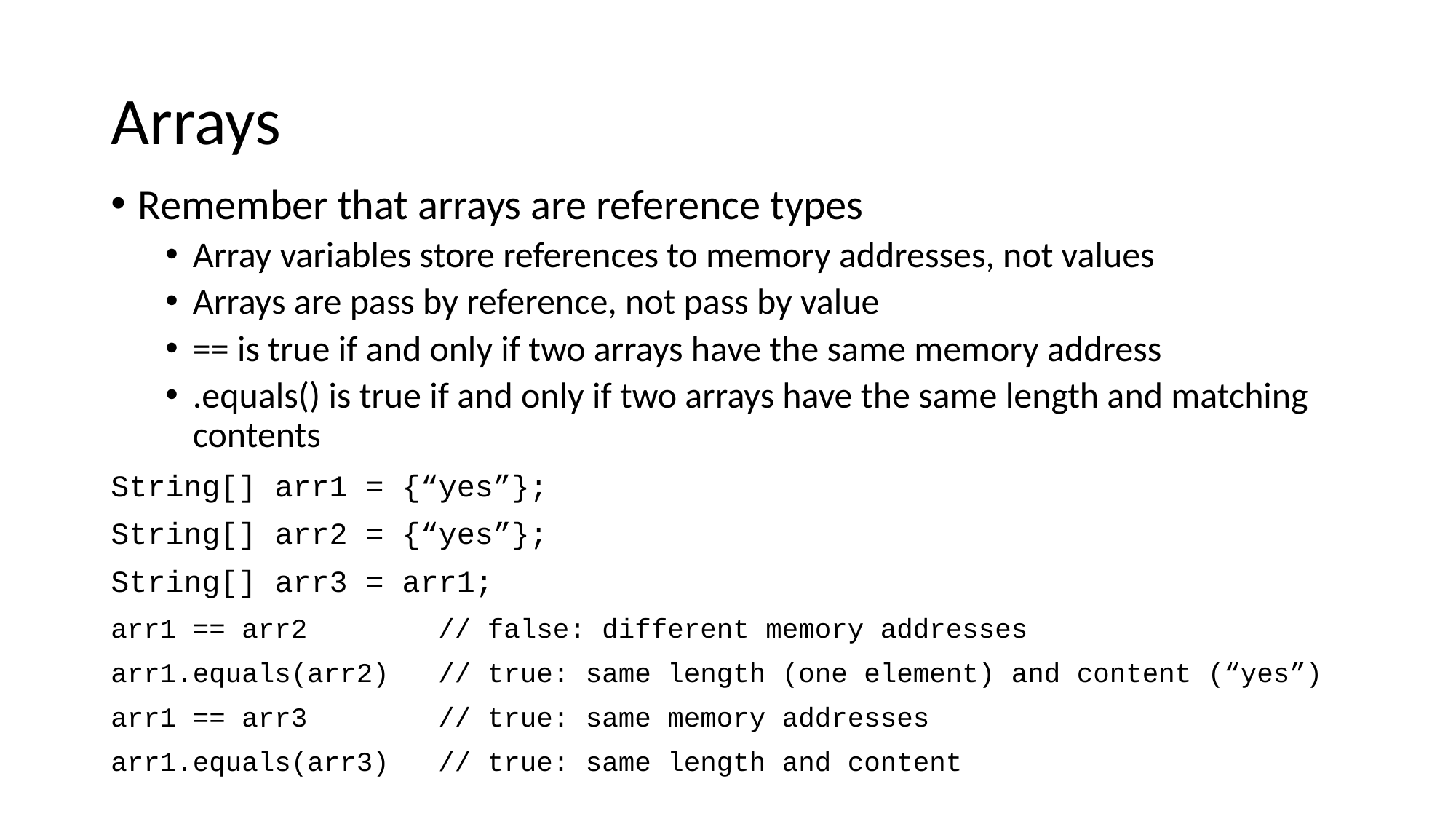

# Arrays
Remember that arrays are reference types
Array variables store references to memory addresses, not values
Arrays are pass by reference, not pass by value
== is true if and only if two arrays have the same memory address
.equals() is true if and only if two arrays have the same length and matching contents
String[] arr1 = {“yes”};
String[] arr2 = {“yes”};
String[] arr3 = arr1;
arr1 == arr2 		// false: different memory addresses
arr1.equals(arr2)	// true: same length (one element) and content (“yes”)
arr1 == arr3		// true: same memory addresses
arr1.equals(arr3) 	// true: same length and content